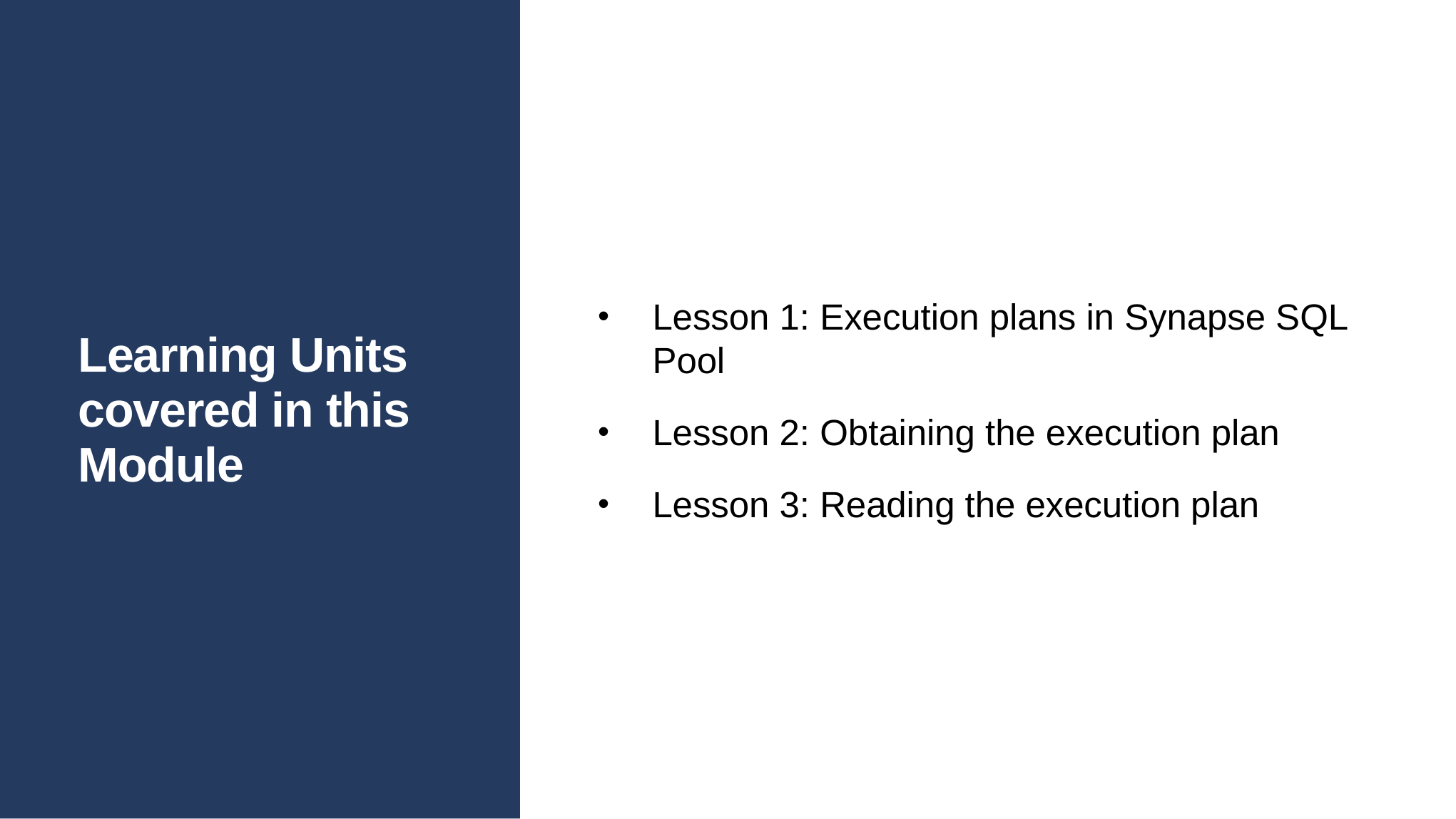

# Learning Units covered in this Module
Lesson 1: Execution plans in Synapse SQL Pool
Lesson 2: Obtaining the execution plan
Lesson 3: Reading the execution plan